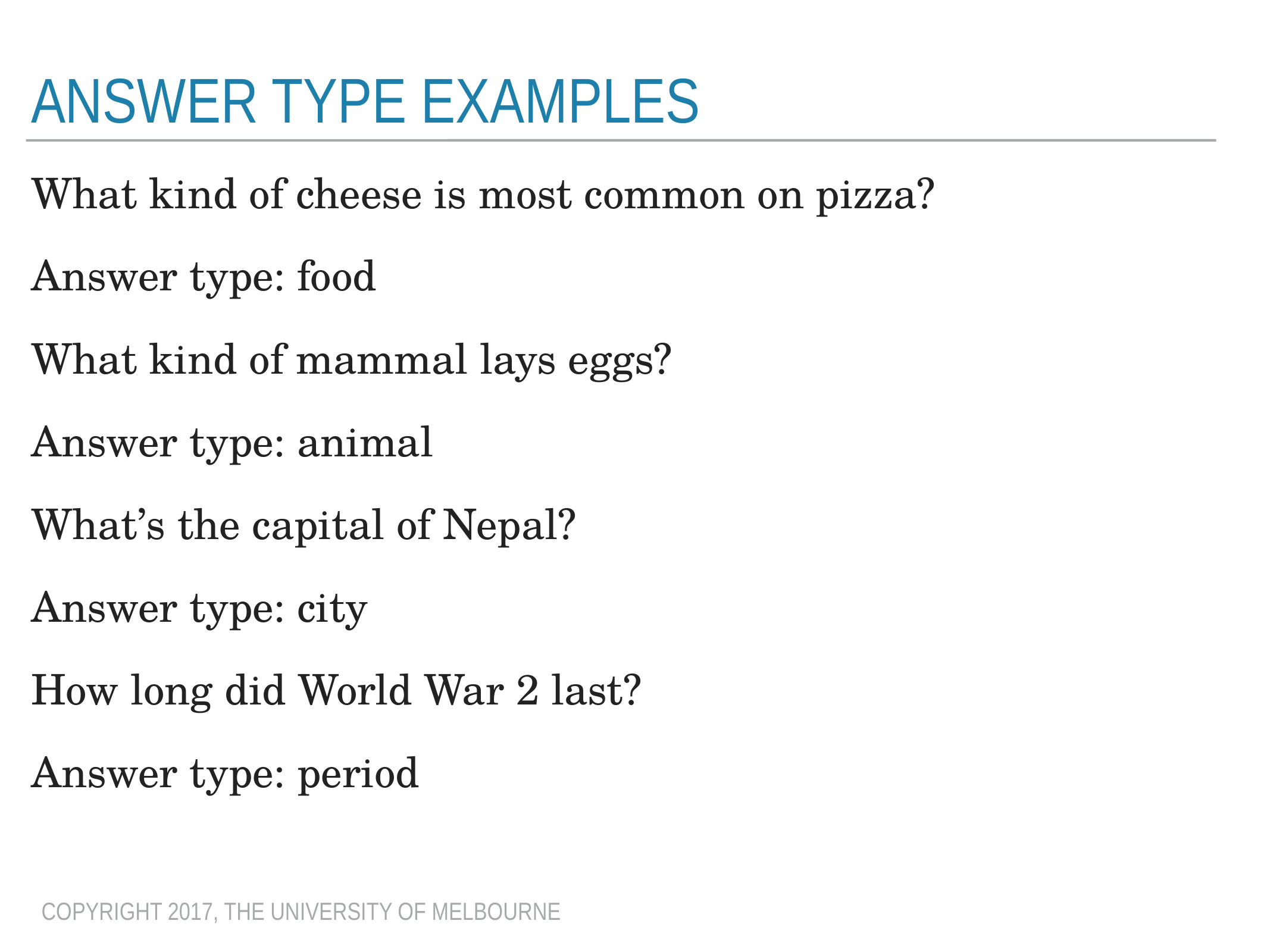

# Answer type examples
What kind of cheese is most common on pizza?
Answer type: food
What kind of mammal lays eggs?
Answer type: animal
What’s the capital of Nepal?
Answer type: city
How long did World War 2 last?
Answer type: period